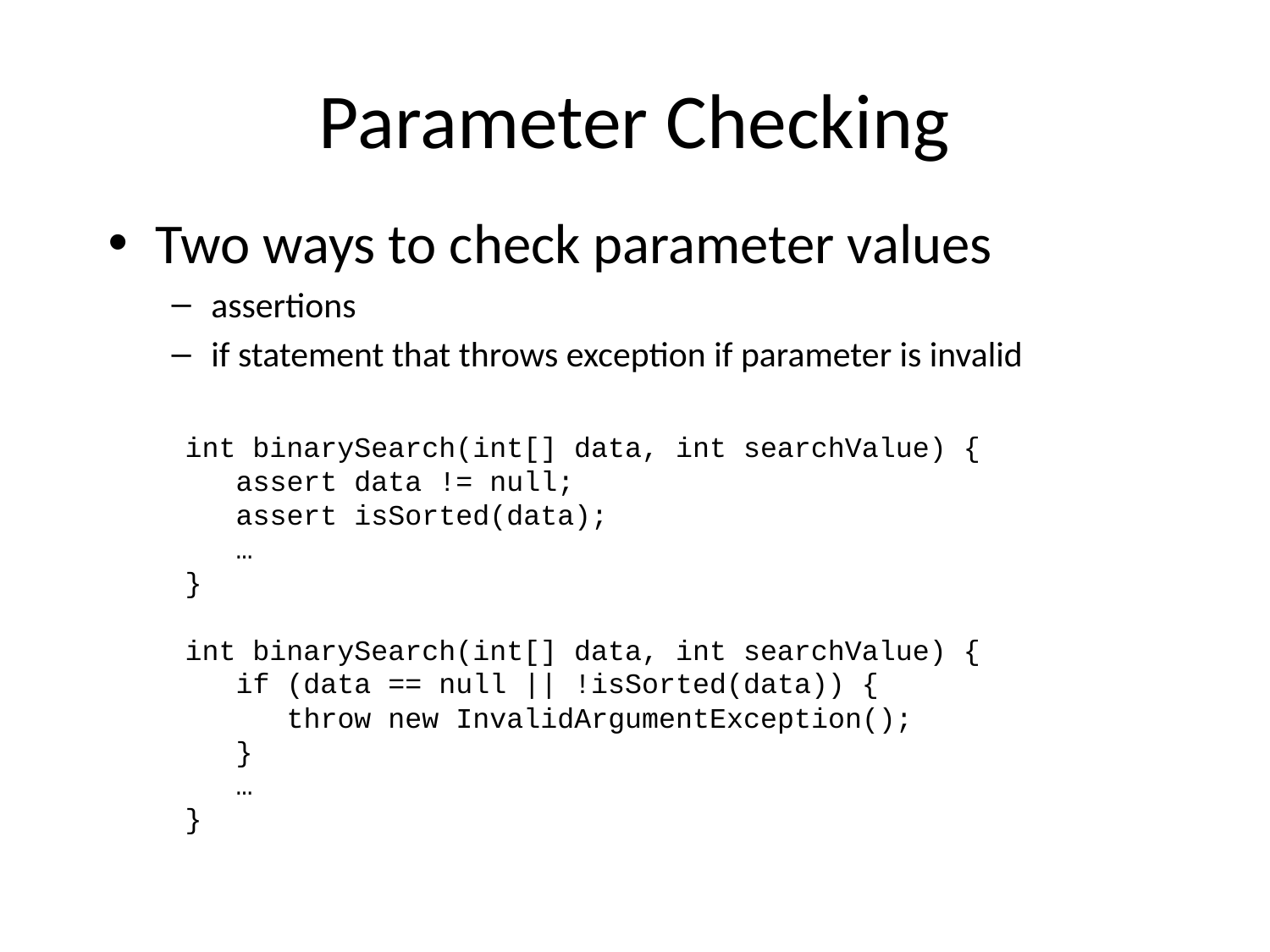

# Parameter Checking
Two ways to check parameter values
assertions
if statement that throws exception if parameter is invalid

int binarySearch(int[] data, int searchValue) {
   assert data != null;
   assert isSorted(data);
   …
}

int binarySearch(int[] data, int searchValue) {
   if (data == null || !isSorted(data)) {
      throw new InvalidArgumentException();
   }
   …
}